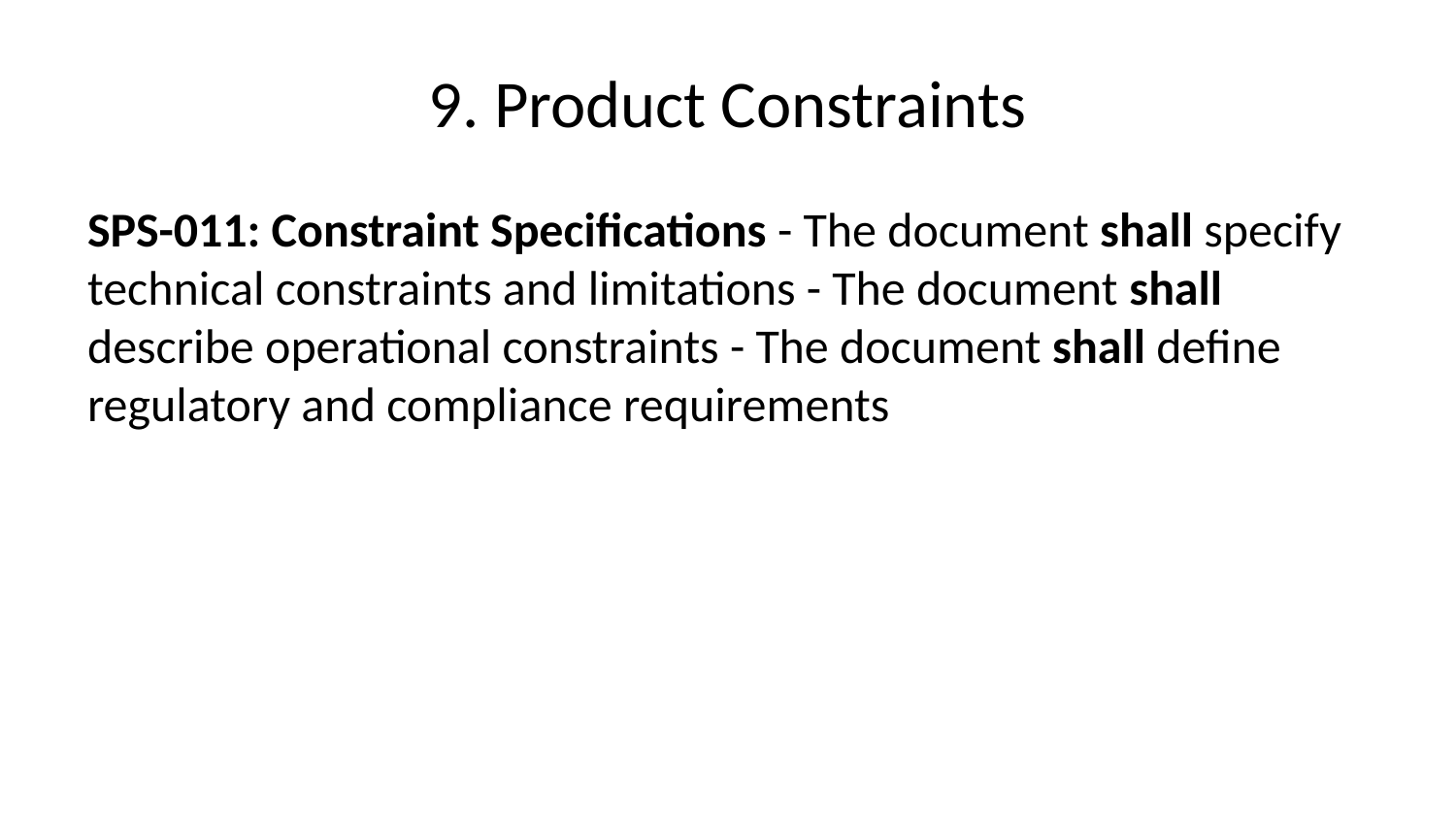

# 9. Product Constraints
SPS-011: Constraint Specifications - The document shall specify technical constraints and limitations - The document shall describe operational constraints - The document shall define regulatory and compliance requirements